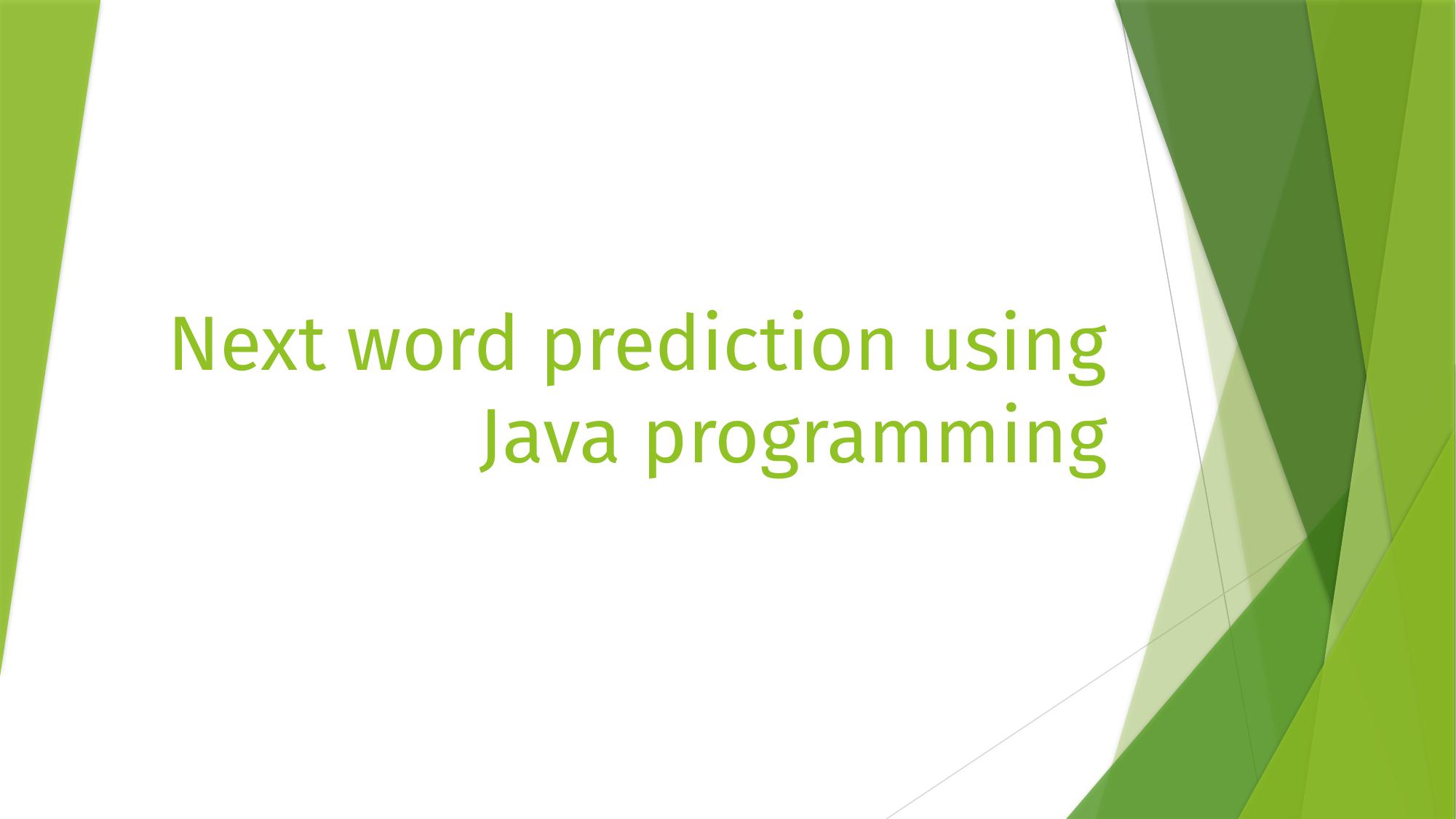

# Next word prediction using Java programming